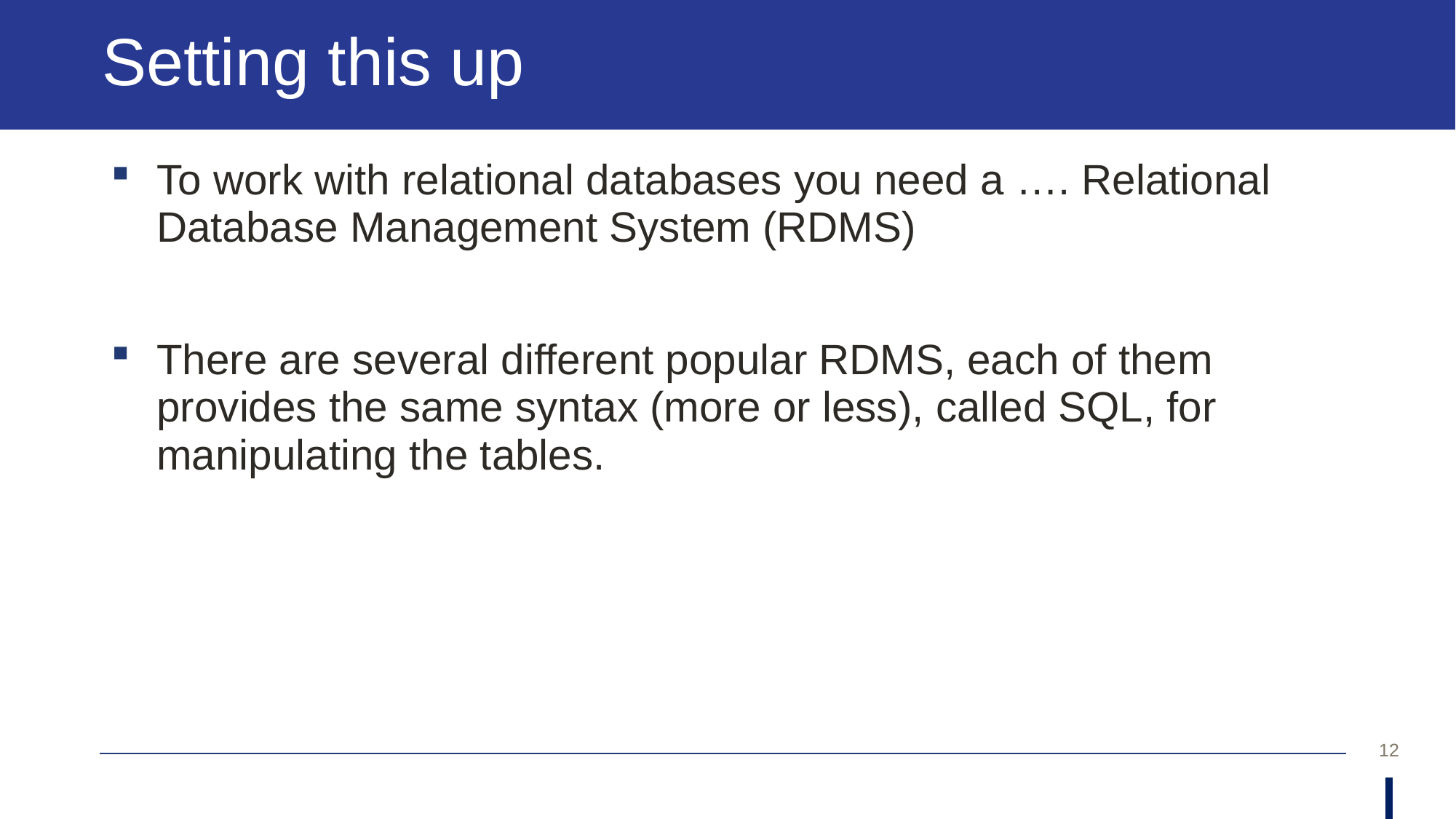

# Setting this up
To work with relational databases you need a …. Relational Database Management System (RDMS)

There are several different popular RDMS, each of them provides the same syntax (more or less), called SQL, for manipulating the tables.